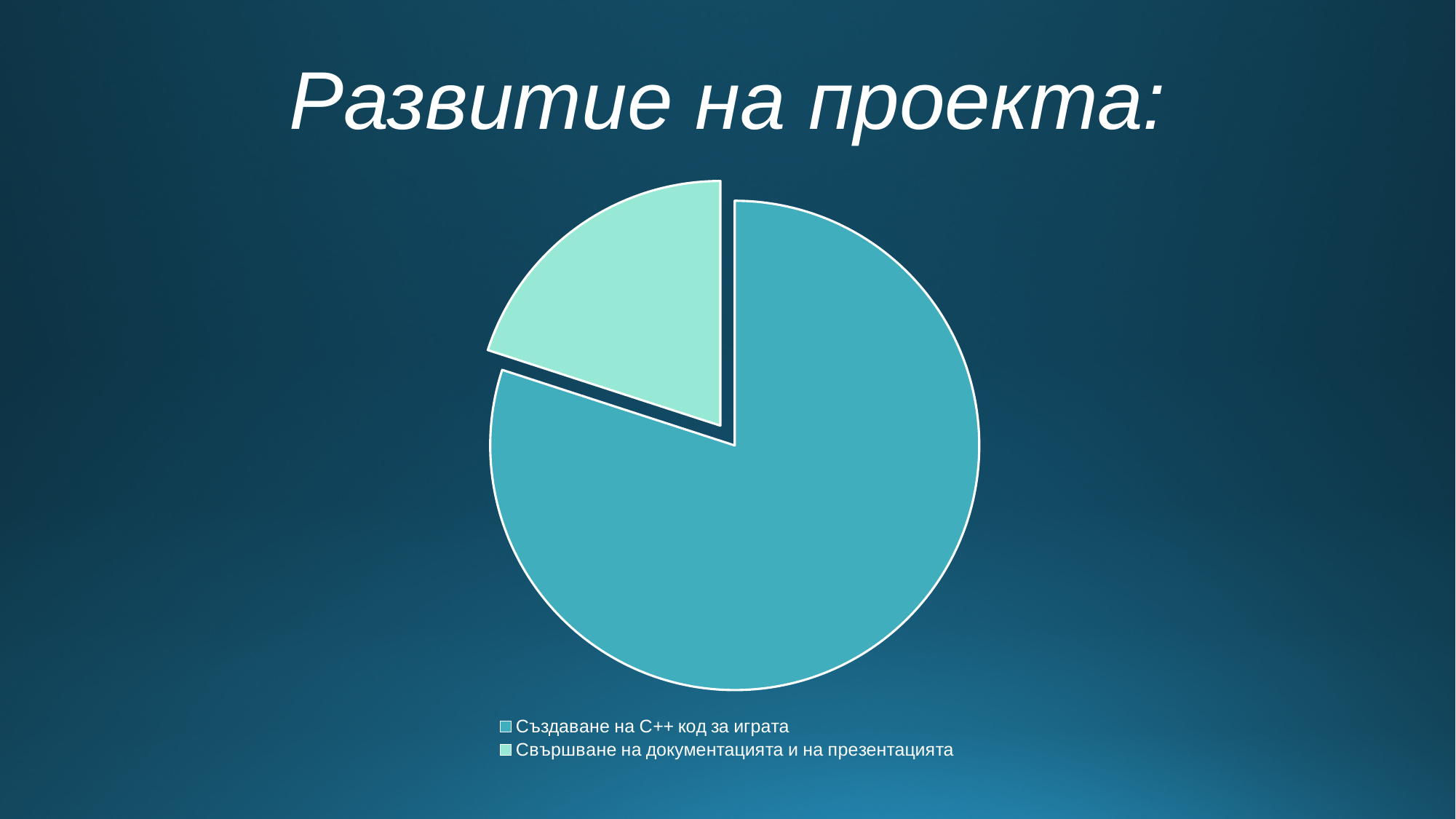

# Развитие на проекта:

### Chart

| Category | Развитие на проекта |
|---|---|
| Създаване на C++ код за играта | 8.0 |
| Свършване на документацията и на презентацията | 2.0 |